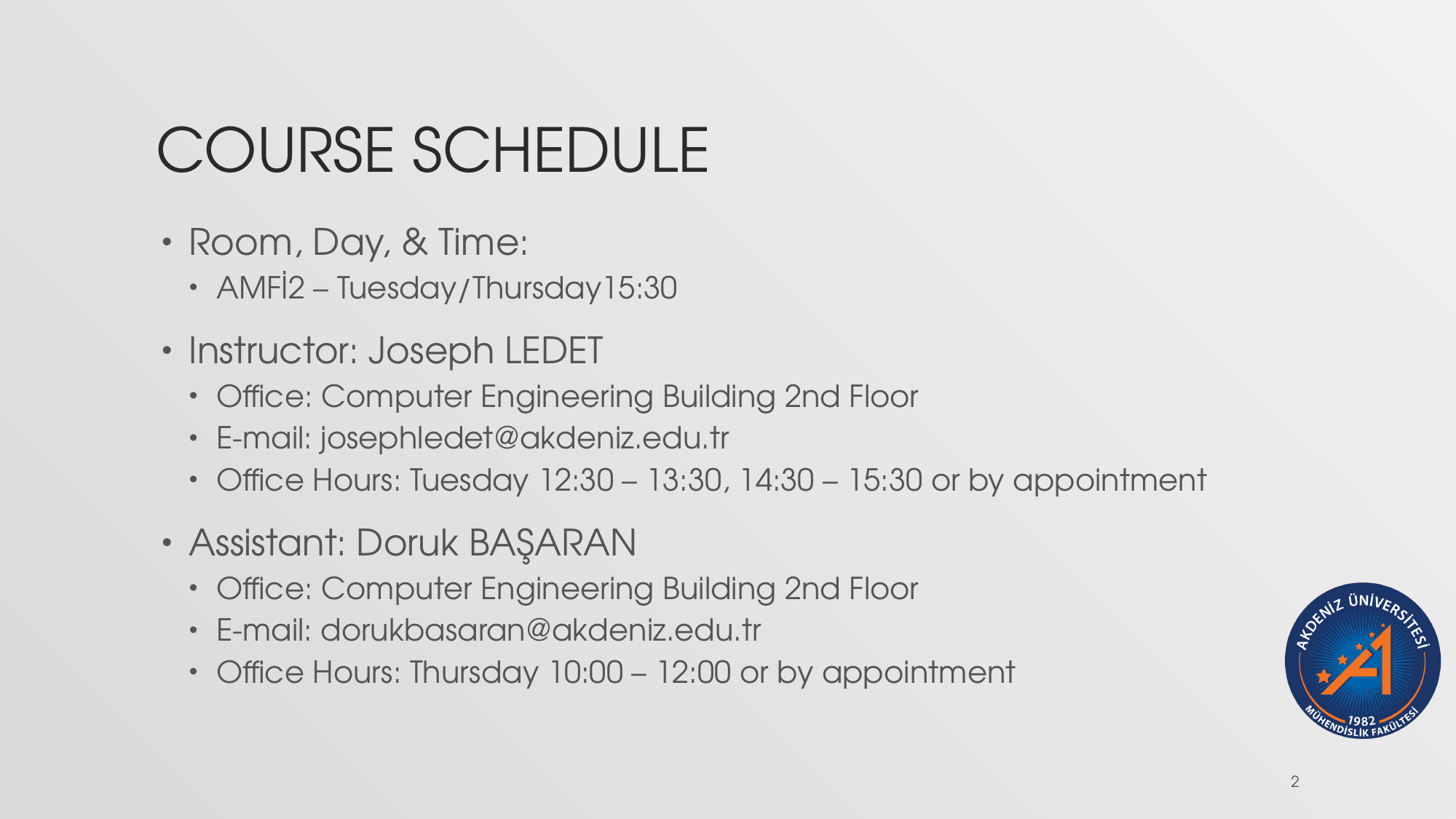

# Course schedule
Room, Day, & Time:
AMFİ2 – Tuesday/Thursday15:30
Instructor: Joseph LEDET
Office: Computer Engineering Building 2nd Floor
E-mail: josephledet@akdeniz.edu.tr
Office Hours: Tuesday 12:30 – 13:30, 14:30 – 15:30 or by appointment
Assistant: Doruk BAŞARAN
Office: Computer Engineering Building 2nd Floor
E-mail: dorukbasaran@akdeniz.edu.tr
Office Hours: Thursday 10:00 – 12:00 or by appointment

2